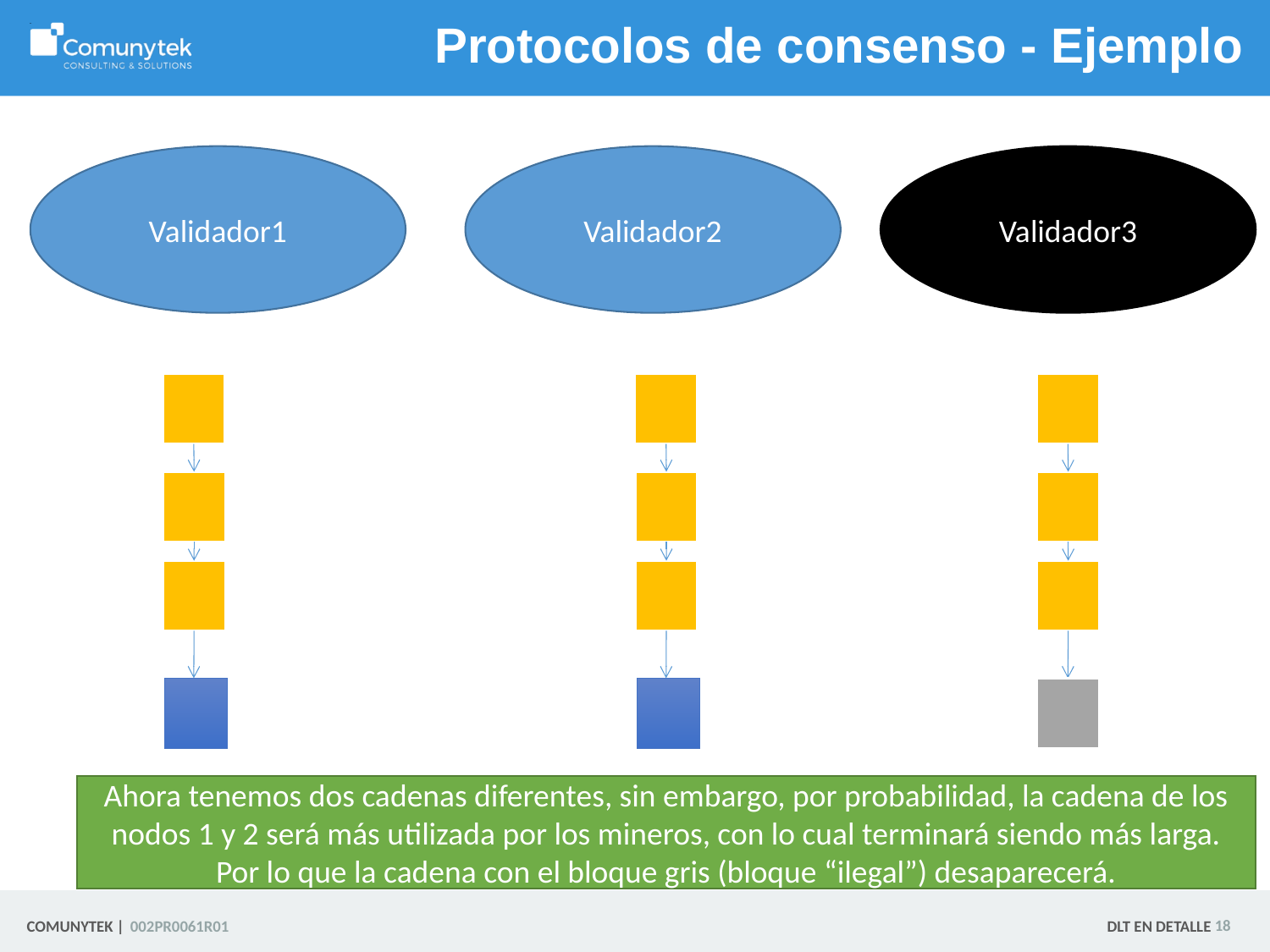

# Protocolos de consenso - Ejemplo
Validador1
Validador2
Validador3

Ahora tenemos dos cadenas diferentes, sin embargo, por probabilidad, la cadena de los nodos 1 y 2 será más utilizada por los mineros, con lo cual terminará siendo más larga. Por lo que la cadena con el bloque gris (bloque “ilegal”) desaparecerá.
 18